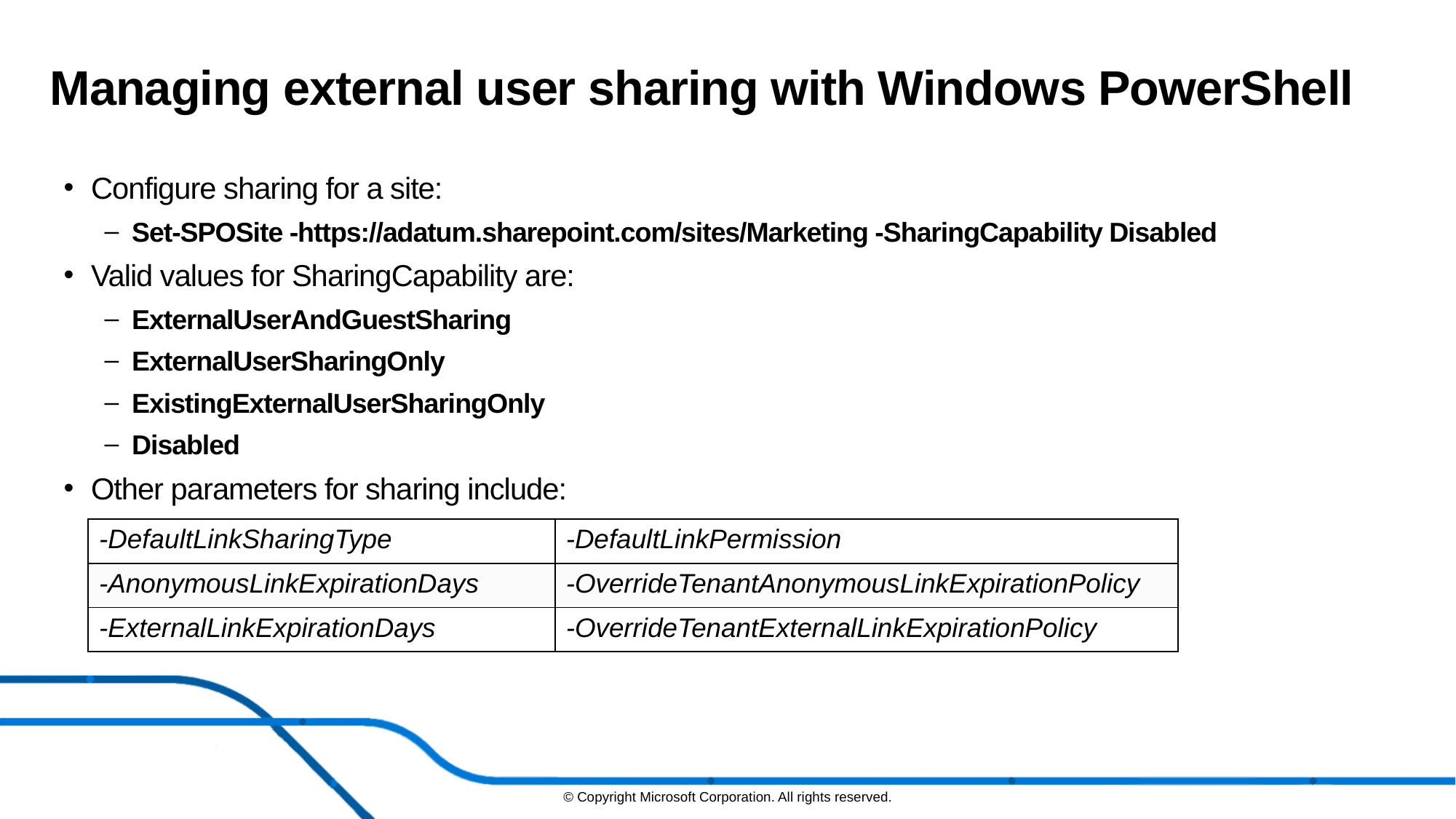

# Managing external user sharing with Windows PowerShell
Configure sharing for a site:
Set-SPOSite -https://adatum.sharepoint.com/sites/Marketing -SharingCapability Disabled
Valid values for SharingCapability are:
ExternalUserAndGuestSharing
ExternalUserSharingOnly
ExistingExternalUserSharingOnly
Disabled
Other parameters for sharing include:
| -DefaultLinkSharingType | -DefaultLinkPermission |
| --- | --- |
| -AnonymousLinkExpirationDays | -OverrideTenantAnonymousLinkExpirationPolicy |
| -ExternalLinkExpirationDays | -OverrideTenantExternalLinkExpirationPolicy |